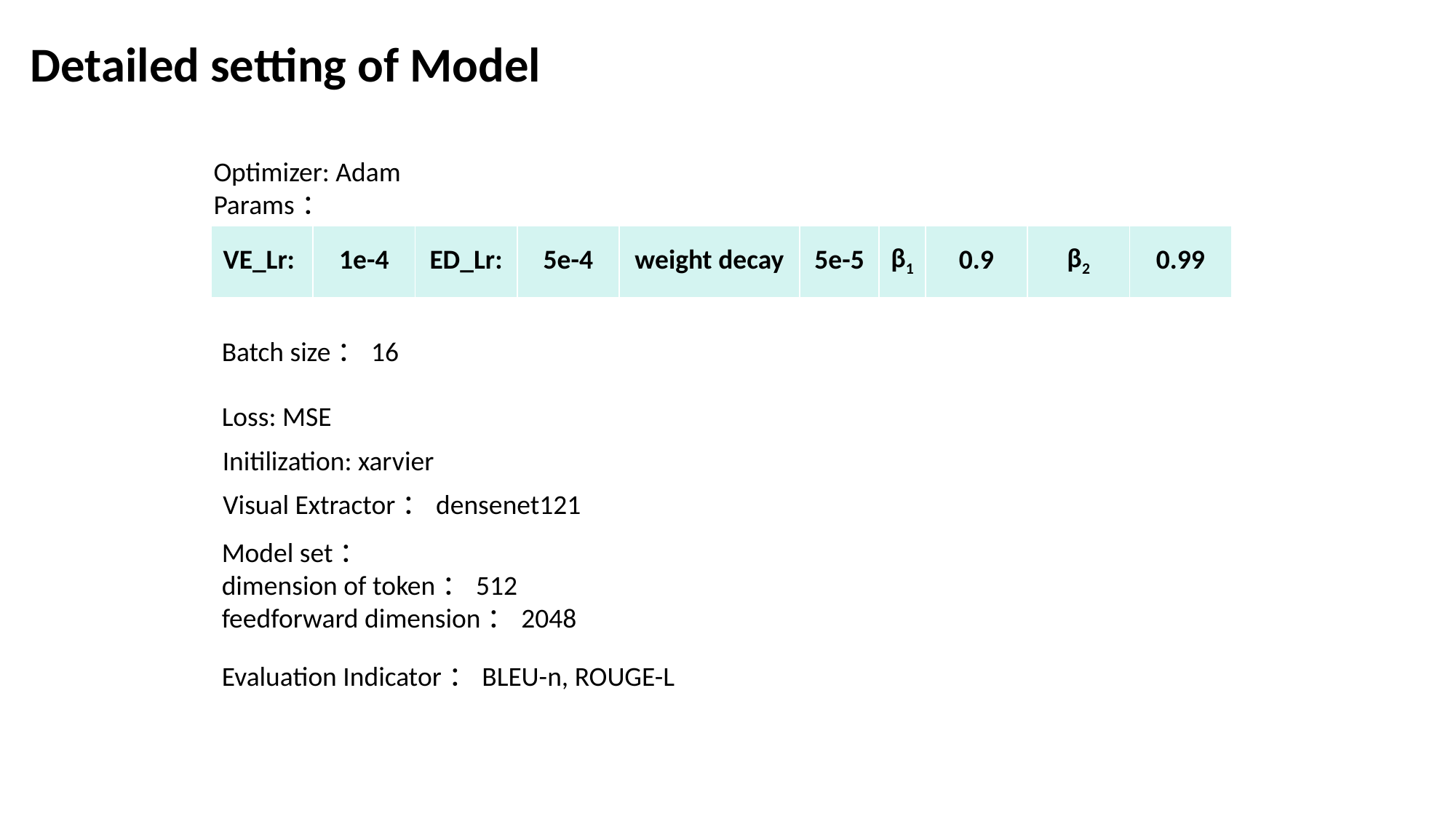

Detailed setting of Model
Optimizer: Adam
Params：

| VE\_Lr: | 1e-4 | ED\_Lr: | 5e-4 | weight decay | 5e-5 | β1 | 0.9 | β2 | 0.99 |
| --- | --- | --- | --- | --- | --- | --- | --- | --- | --- |
Batch size：16
Loss: MSE
Initilization: xarvier
Visual Extractor：densenet121
Model set：
dimension of token：512
feedforward dimension：2048
Evaluation Indicator：BLEU-n, ROUGE-L